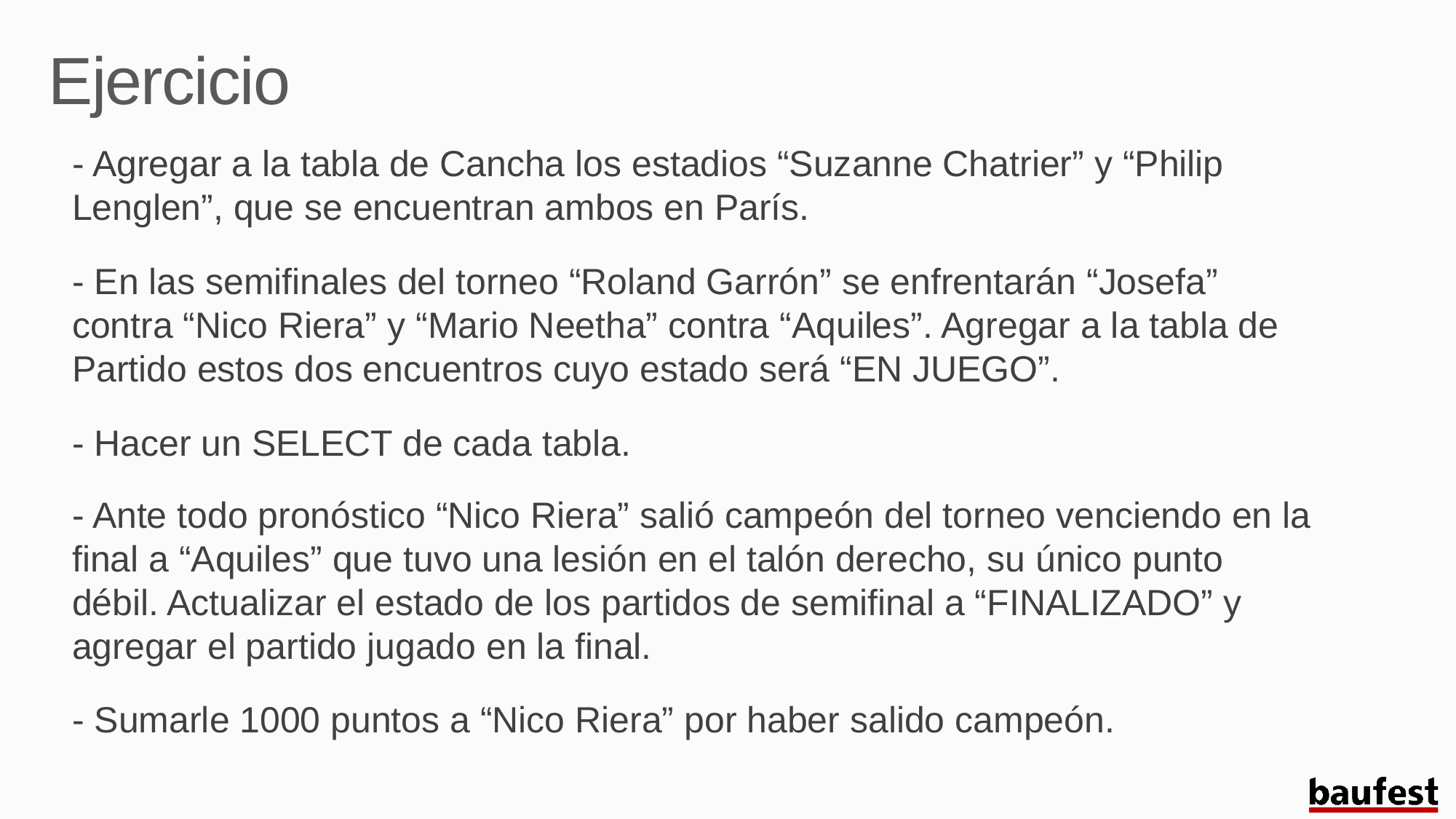

Ejercicio

- Agregar a la tabla de Cancha los estadios “Suzanne Chatrier” y “Philip Lenglen”, que se encuentran ambos en París.
- En las semifinales del torneo “Roland Garrón” se enfrentarán “Josefa” contra “Nico Riera” y “Mario Neetha” contra “Aquiles”. Agregar a la tabla de Partido estos dos encuentros cuyo estado será “EN JUEGO”.
- Hacer un SELECT de cada tabla.
- Ante todo pronóstico “Nico Riera” salió campeón del torneo venciendo en la final a “Aquiles” que tuvo una lesión en el talón derecho, su único punto débil. Actualizar el estado de los partidos de semifinal a “FINALIZADO” y agregar el partido jugado en la final.
- Sumarle 1000 puntos a “Nico Riera” por haber salido campeón.